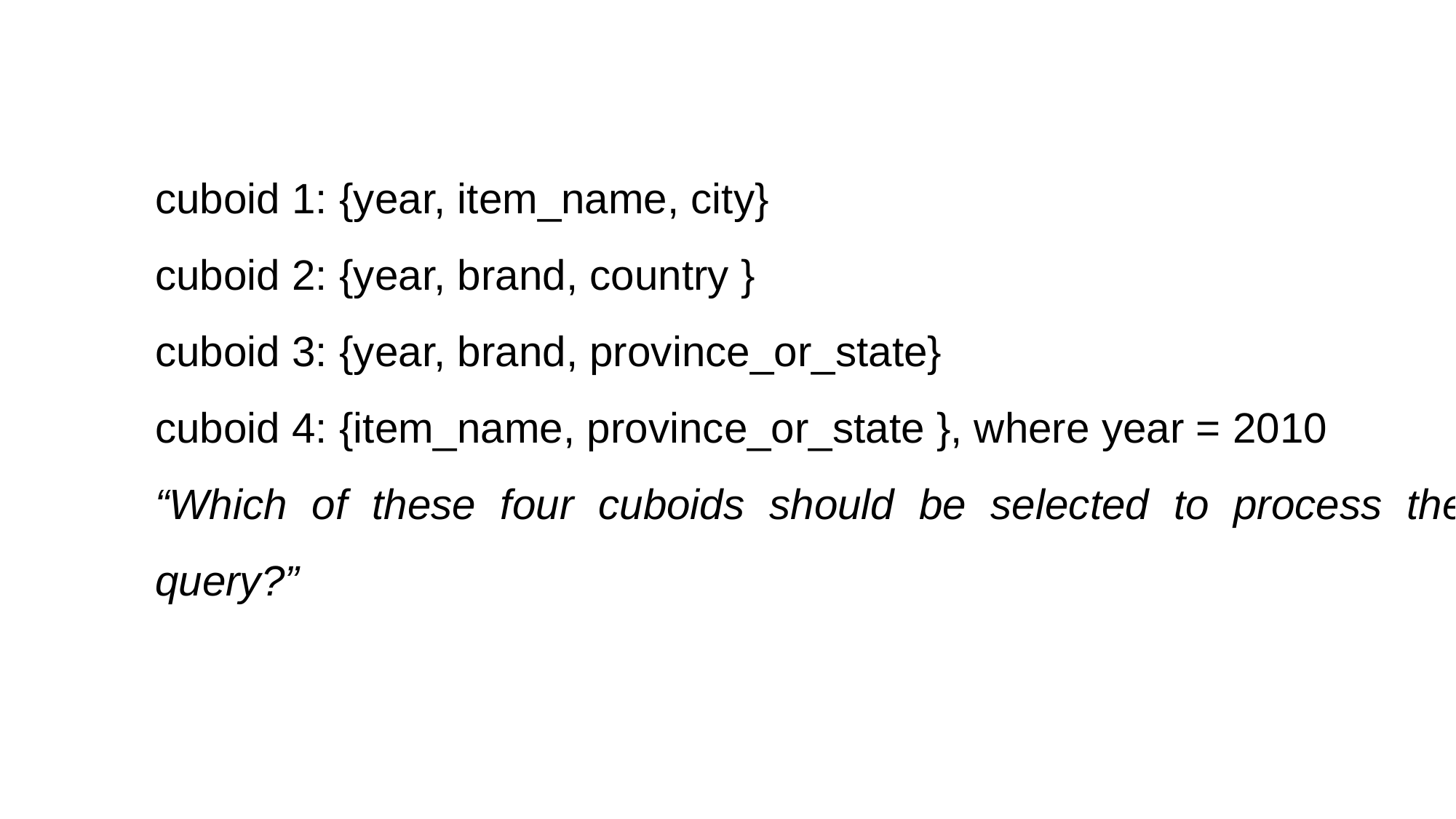

cuboid 1: {year, item_name, city}
cuboid 2: {year, brand, country }
cuboid 3: {year, brand, province_or_state}
cuboid 4: {item_name, province_or_state }, where year = 2010
“Which of these four cuboids should be selected to process the query?”